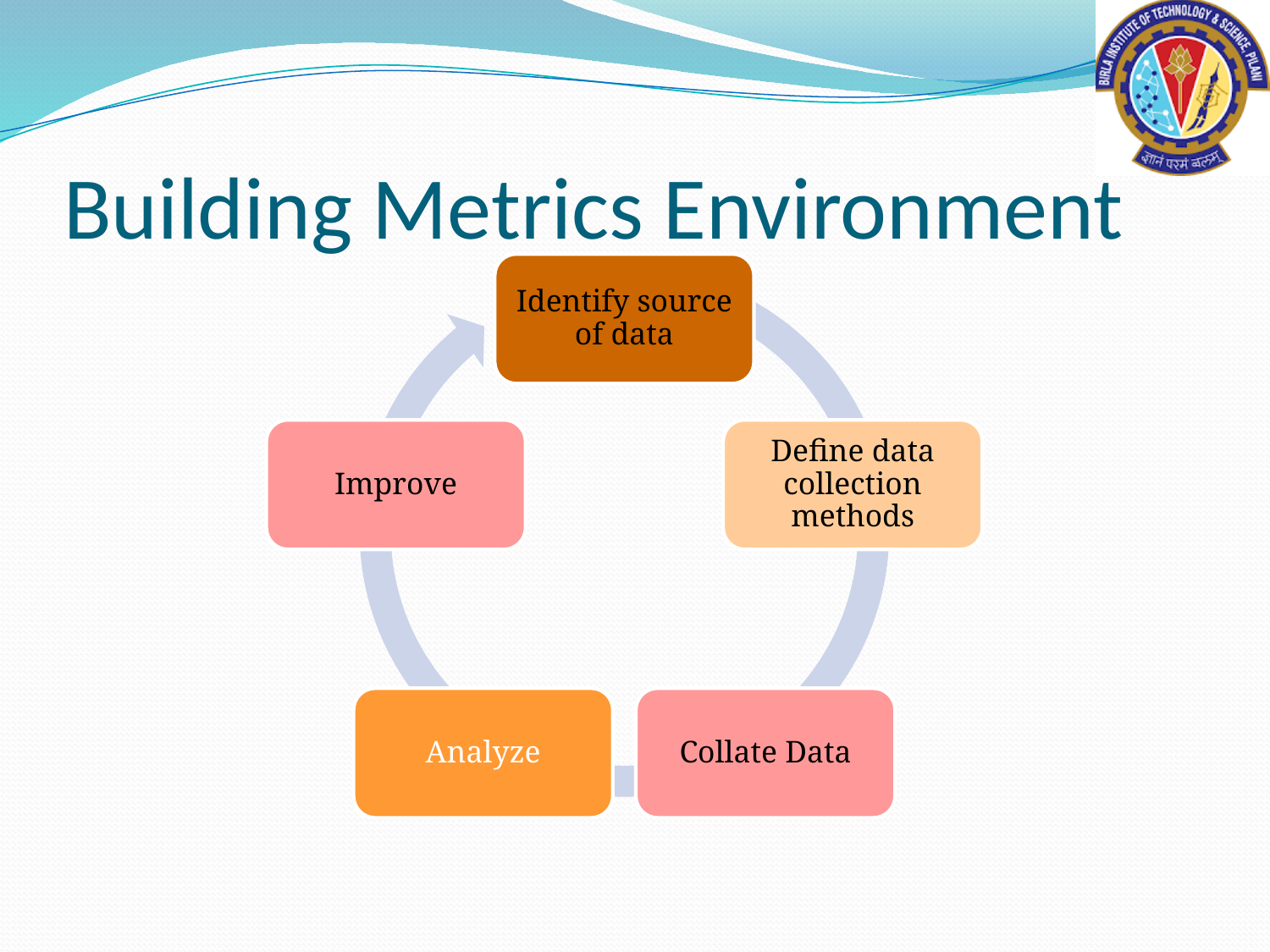

# Building Metrics Environment

Identify source of data
Improve
Define data collection methods
Analyze
Collate Data